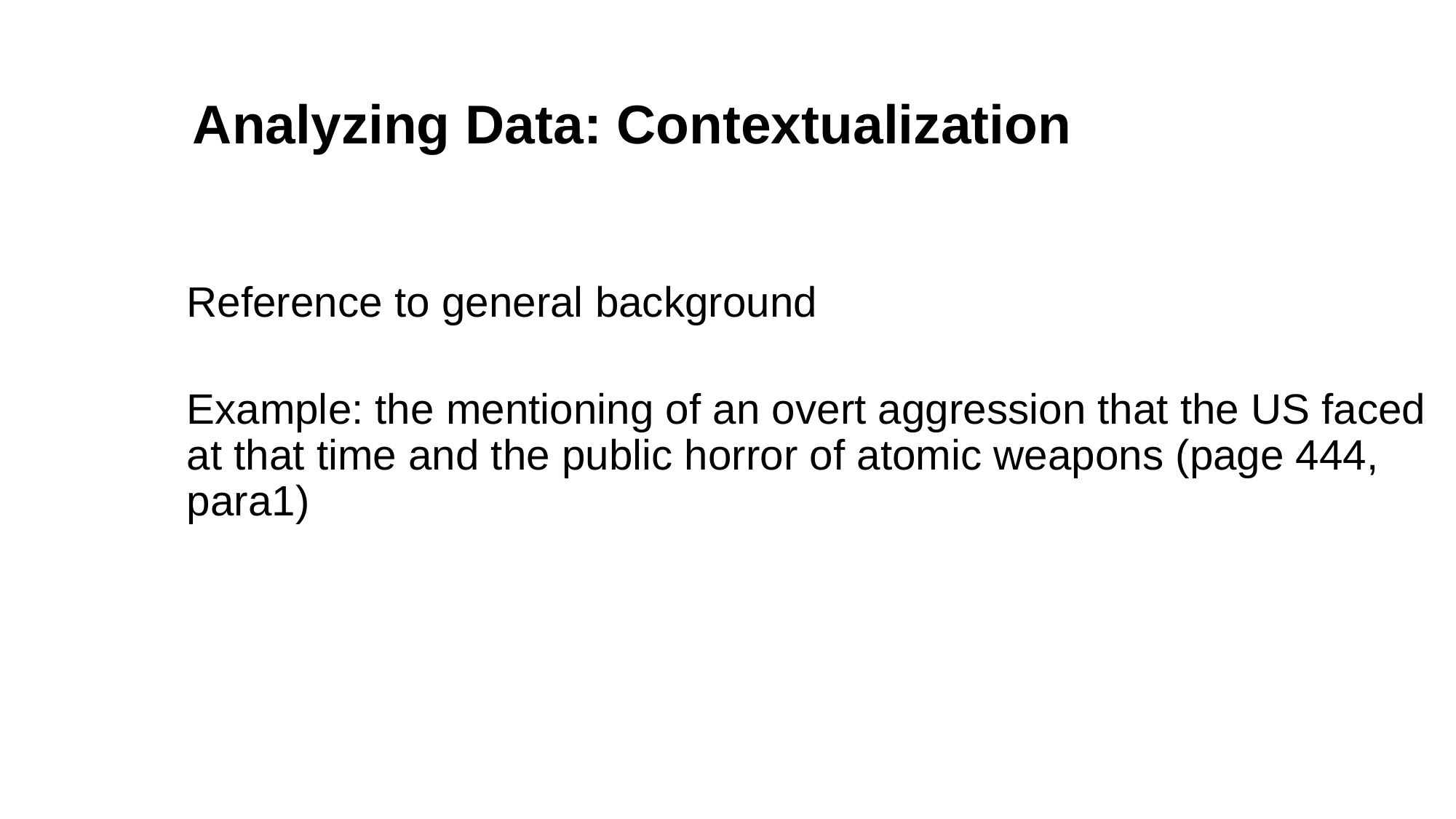

# Analyzing Data: Contextualization
Reference to general background

Example: the mentioning of an overt aggression that the US faced at that time and the public horror of atomic weapons (page 444, para1)